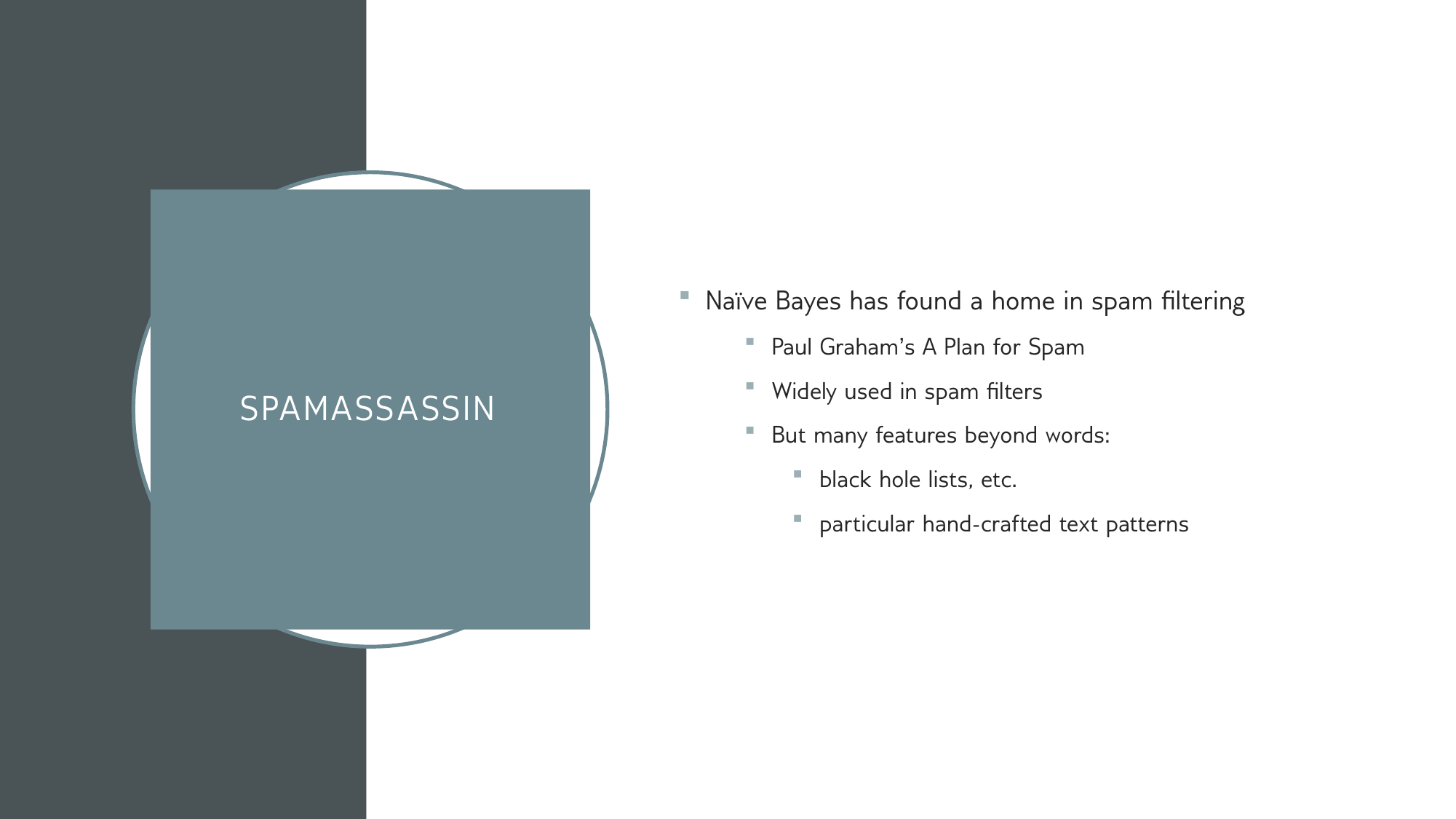

Naïve Bayes has found a home in spam filtering
Paul Graham’s A Plan for Spam
Widely used in spam filters
But many features beyond words:
black hole lists, etc.
particular hand-crafted text patterns

# SpamAssassin